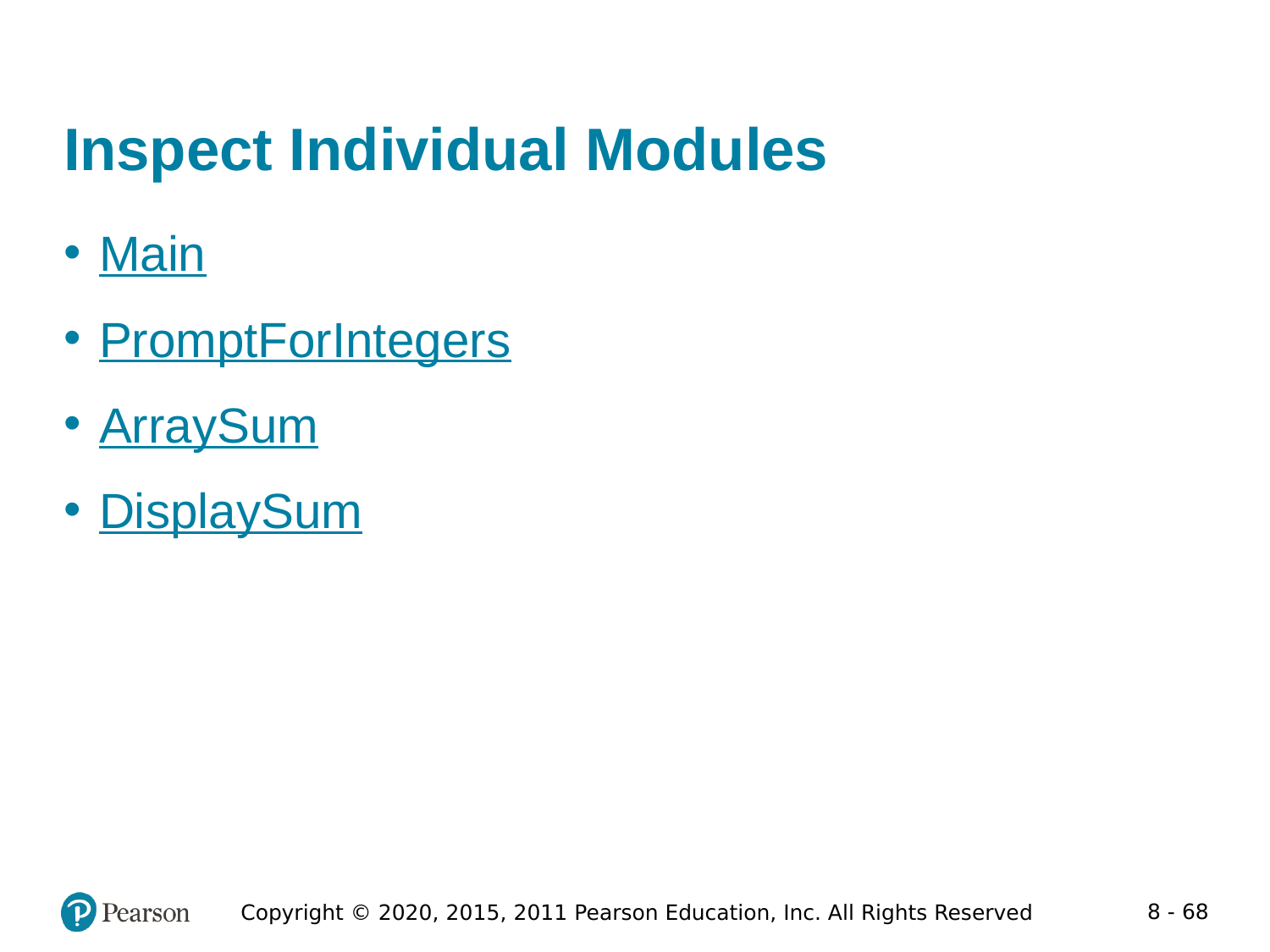

# Inspect Individual Modules
Main
PromptForIntegers
ArraySum
DisplaySum